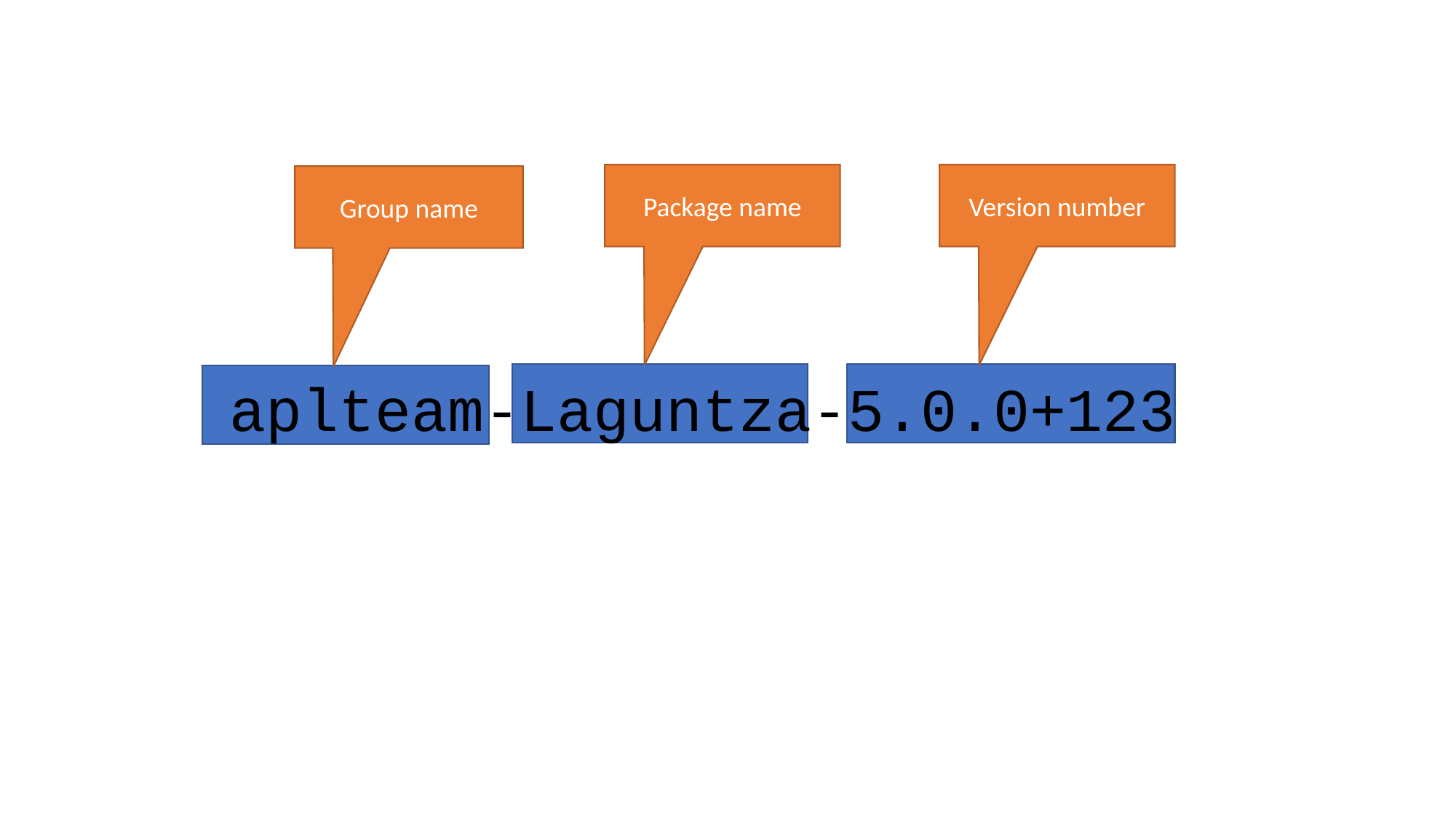

Package name

Version number

Group name

aplteam-Laguntza-5.0.0+123